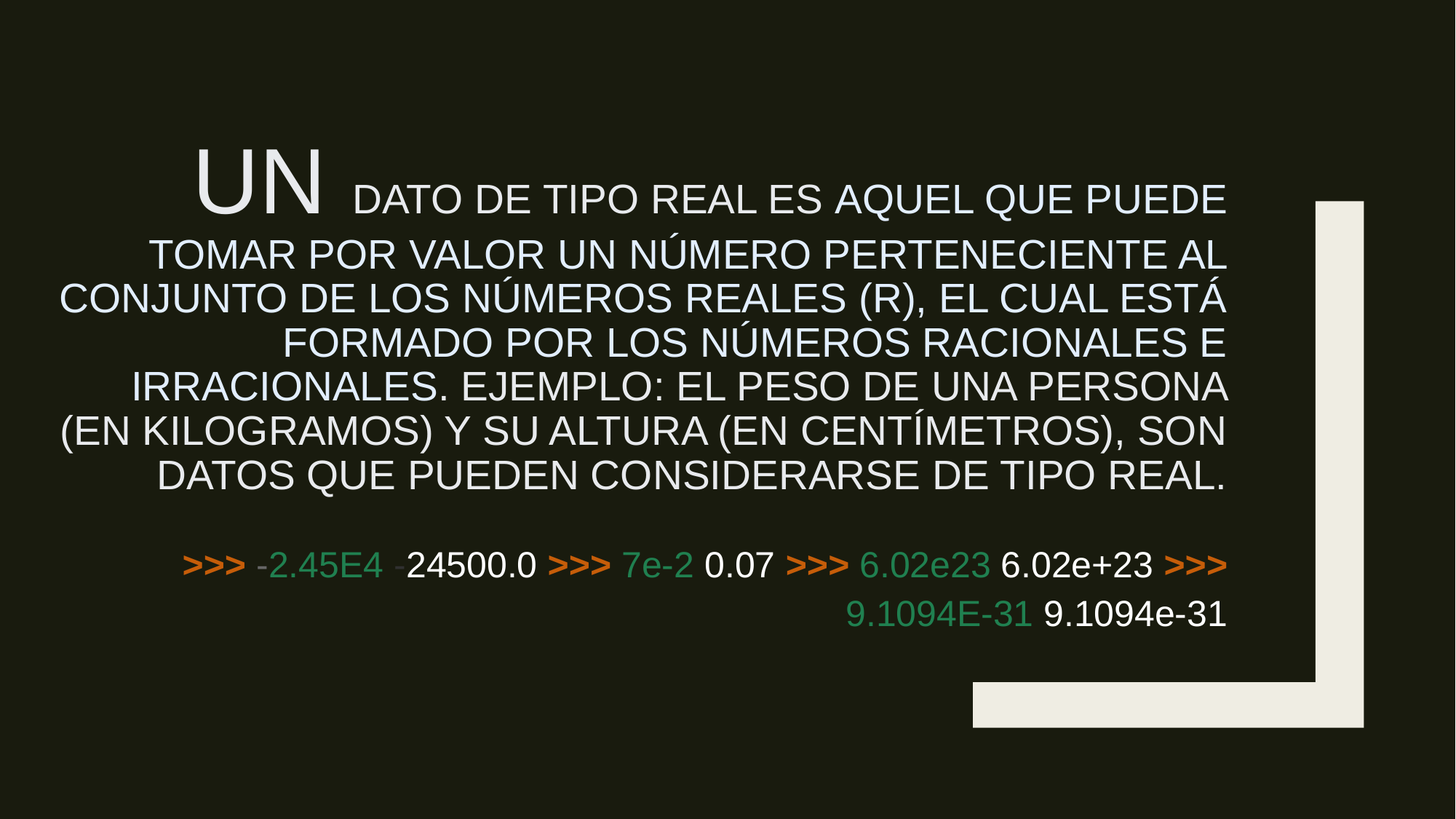

# Un dato de tipo real es aquel que puede tomar por valor un número perteneciente al conjunto de los números reales (R), el cual está formado por los números racionales e irracionales. Ejemplo: El peso de una persona (en kilogramos) y su altura (en centímetros), son datos que pueden considerarse de tipo real.
>>> -2.45E4 -24500.0 >>> 7e-2 0.07 >>> 6.02e23 6.02e+23 >>> 9.1094E-31 9.1094e-31